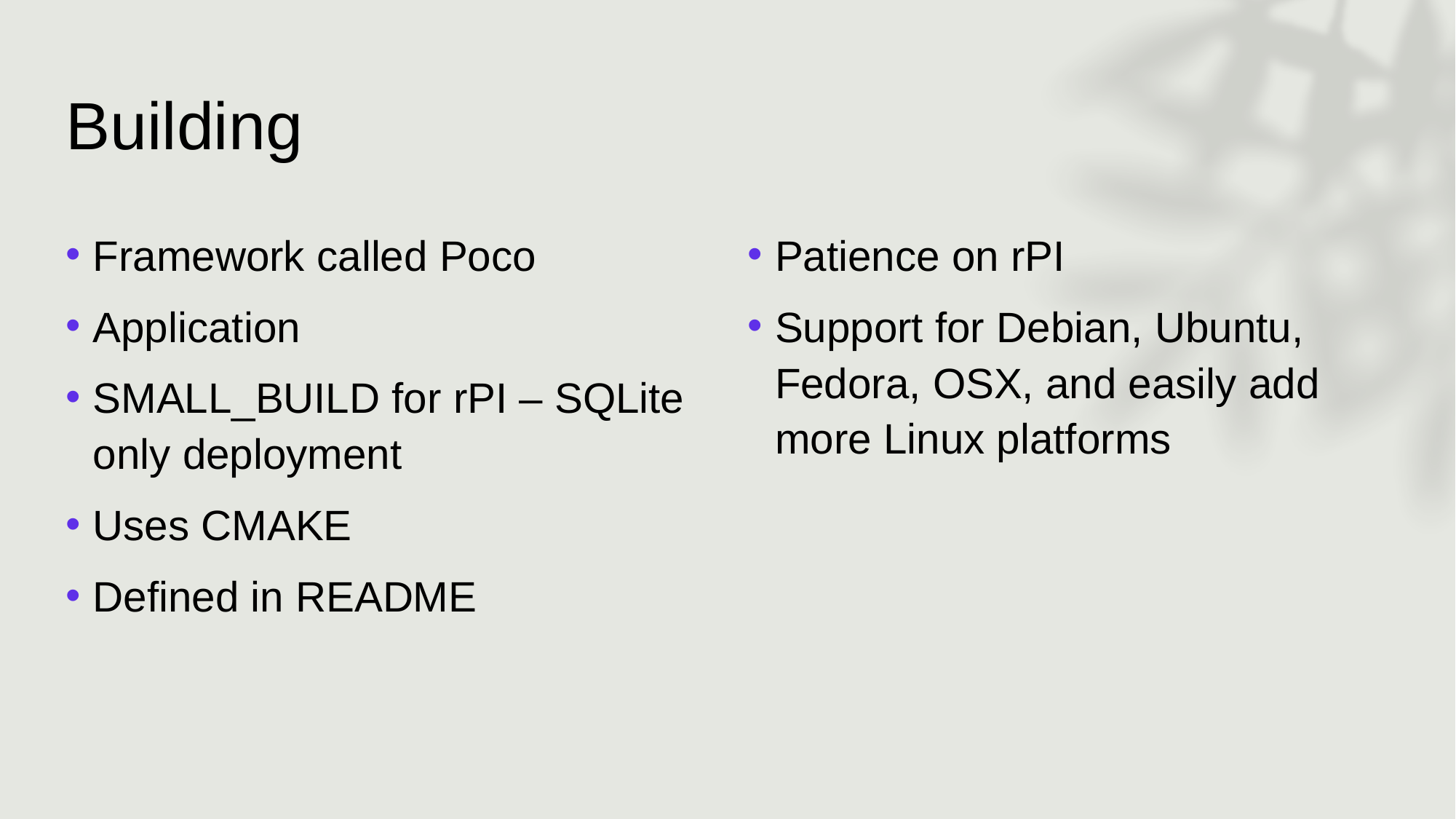

# Building
Framework called Poco
Application
SMALL_BUILD for rPI – SQLite only deployment
Uses CMAKE
Defined in README
Patience on rPI
Support for Debian, Ubuntu, Fedora, OSX, and easily add more Linux platforms